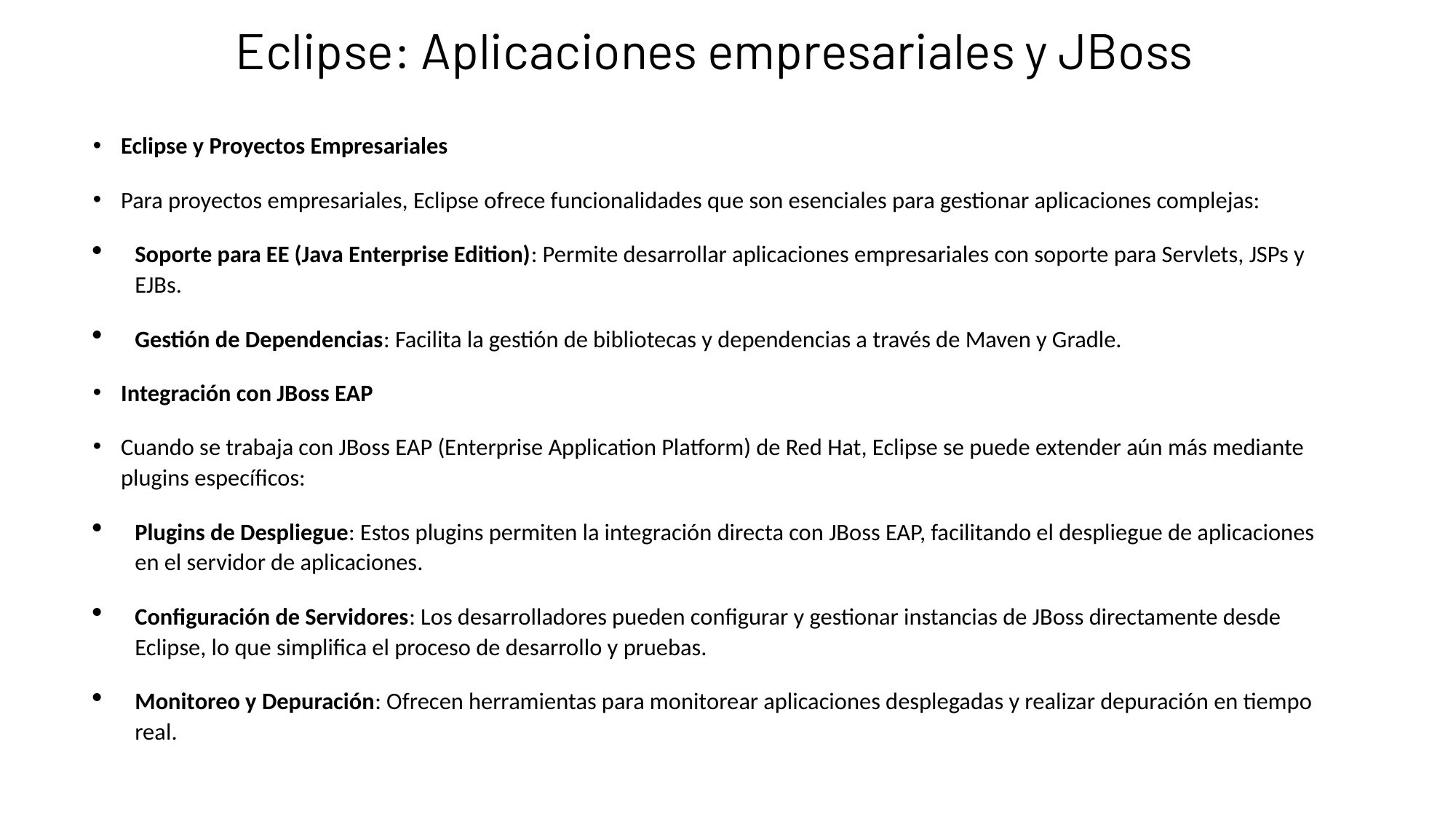

# Eclipse: Aplicaciones empresariales y JBoss
Eclipse y Proyectos Empresariales
Para proyectos empresariales, Eclipse ofrece funcionalidades que son esenciales para gestionar aplicaciones complejas:
Soporte para EE (Java Enterprise Edition): Permite desarrollar aplicaciones empresariales con soporte para Servlets, JSPs y EJBs.
Gestión de Dependencias: Facilita la gestión de bibliotecas y dependencias a través de Maven y Gradle.
Integración con JBoss EAP
Cuando se trabaja con JBoss EAP (Enterprise Application Platform) de Red Hat, Eclipse se puede extender aún más mediante plugins específicos:
Plugins de Despliegue: Estos plugins permiten la integración directa con JBoss EAP, facilitando el despliegue de aplicaciones en el servidor de aplicaciones.
Configuración de Servidores: Los desarrolladores pueden configurar y gestionar instancias de JBoss directamente desde Eclipse, lo que simplifica el proceso de desarrollo y pruebas.
Monitoreo y Depuración: Ofrecen herramientas para monitorear aplicaciones desplegadas y realizar depuración en tiempo real.